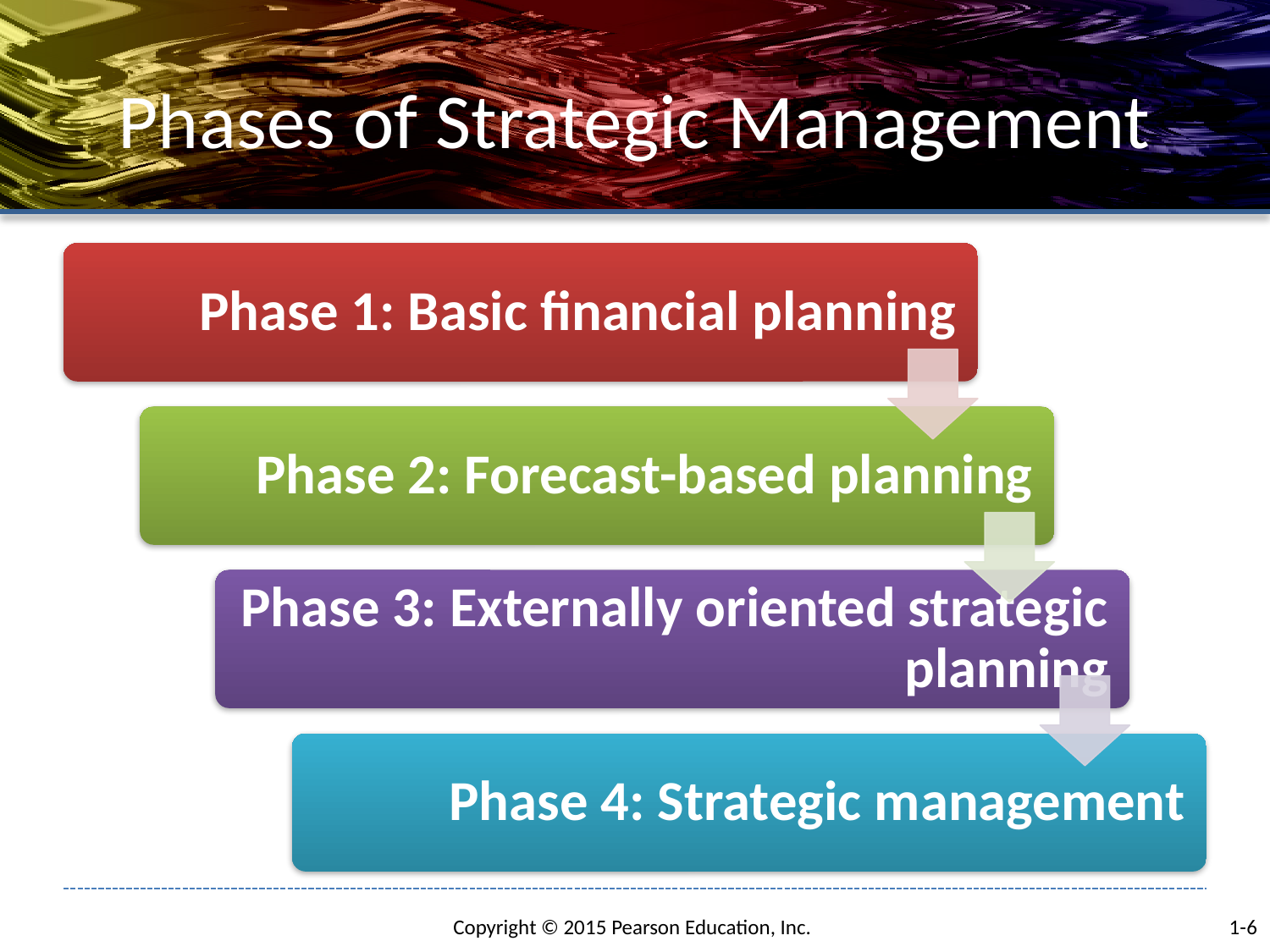

# Phases of Strategic Management
Phase 1: Basic financial planning
Phase 2: Forecast-based planning
Phase 3: Externally oriented strategic planning
Phase 4: Strategic management

1-6
Copyright © 2015 Pearson Education, Inc.